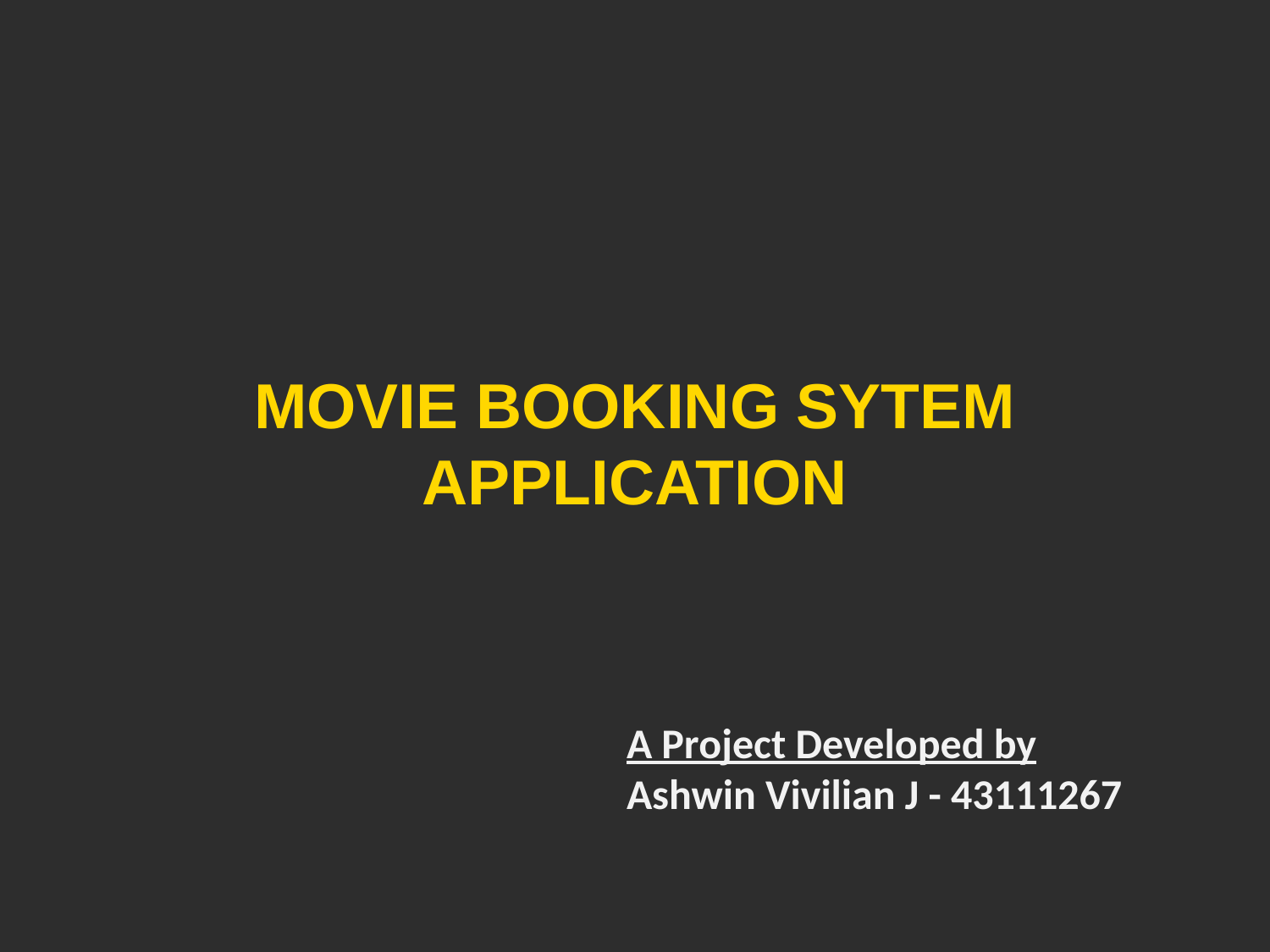

# MOVIE BOOKING SYTEM APPLICATION
A Project Developed by
Ashwin Vivilian J - 43111267